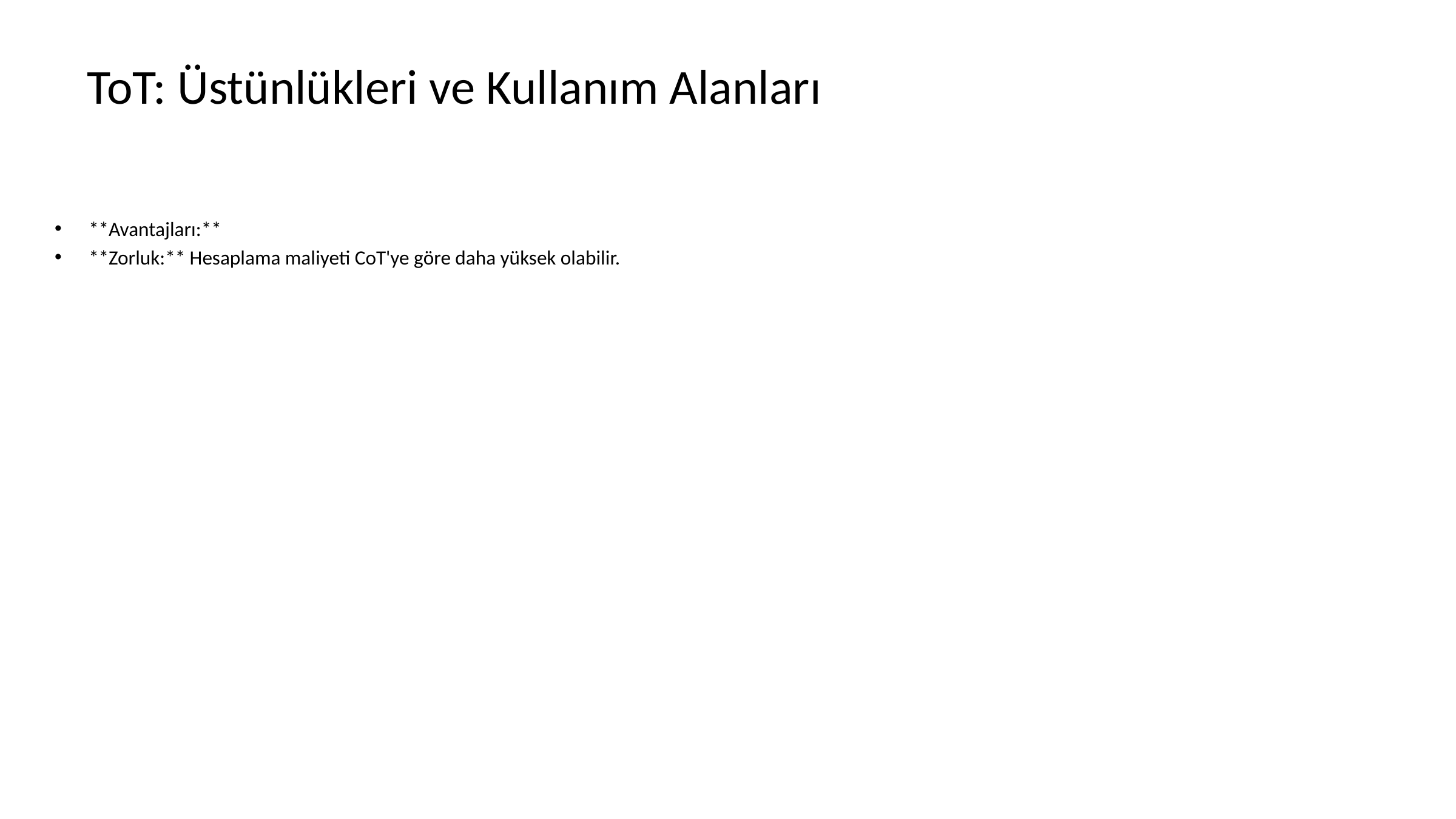

# ToT: Üstünlükleri ve Kullanım Alanları

**Avantajları:**
**Zorluk:** Hesaplama maliyeti CoT'ye göre daha yüksek olabilir.